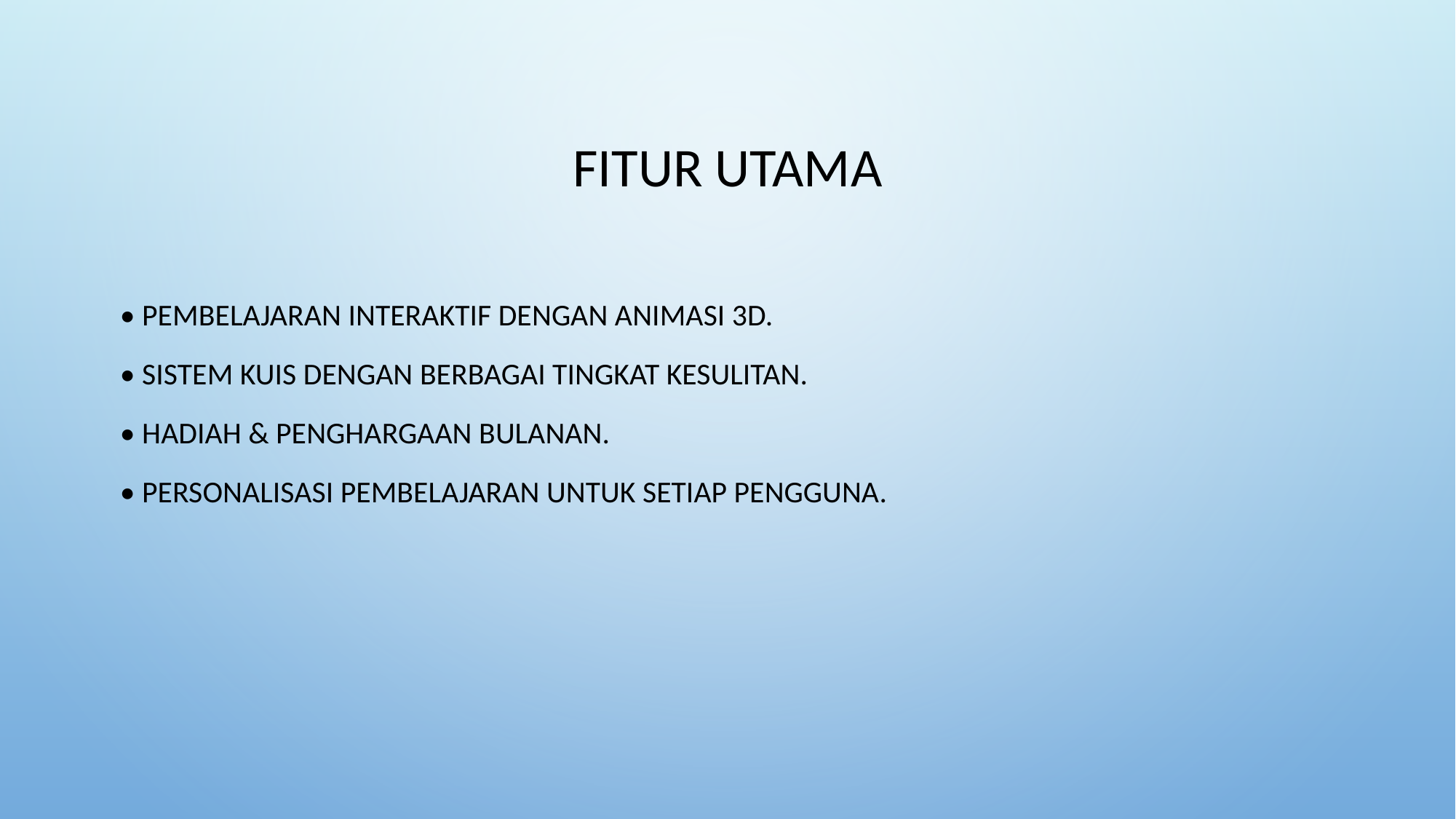

# Fitur Utama
• Pembelajaran interaktif dengan animasi 3D.
• Sistem kuis dengan berbagai tingkat kesulitan.
• Hadiah & penghargaan bulanan.
• Personalisasi pembelajaran untuk setiap pengguna.